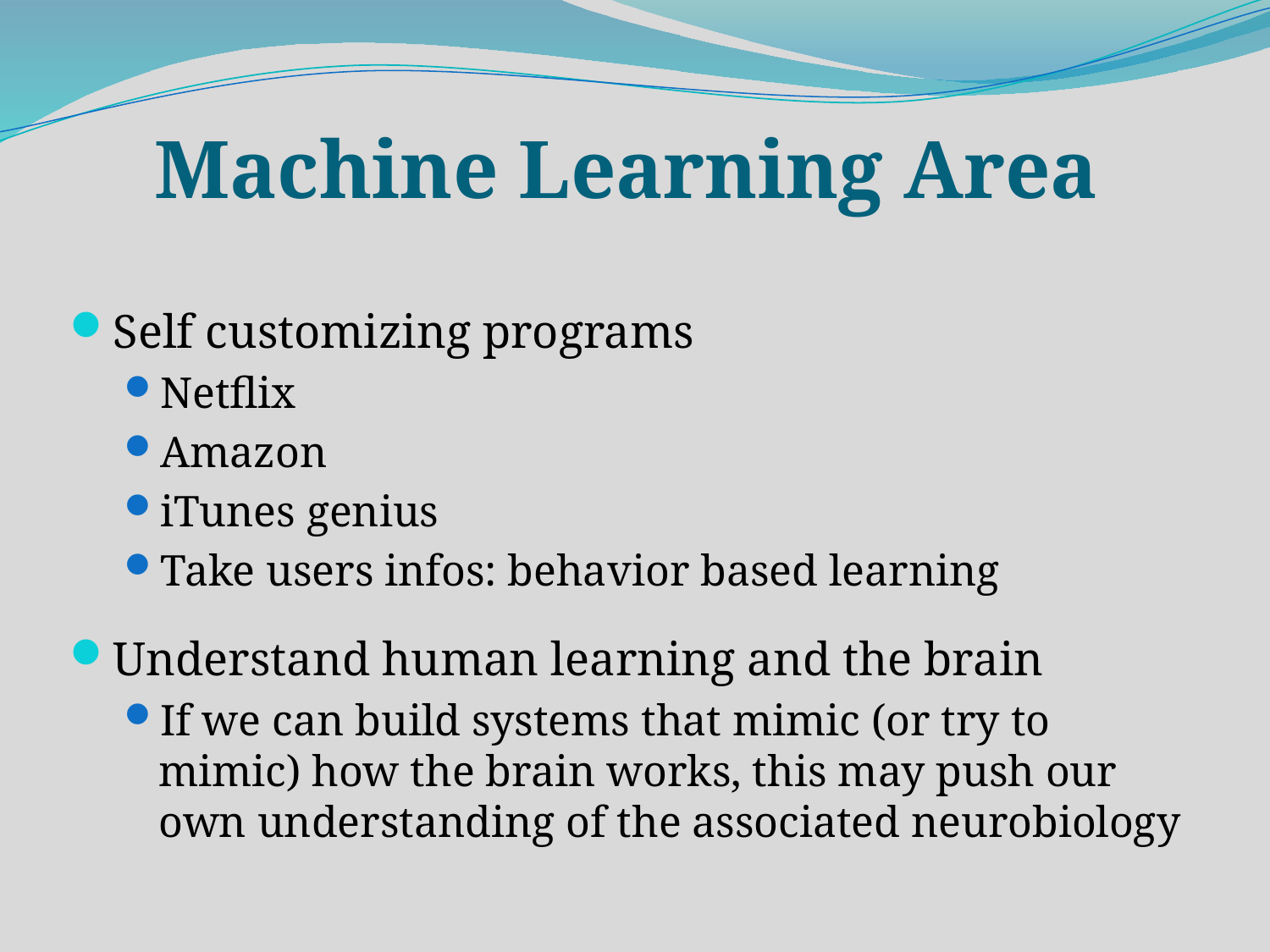

# Machine Learning Area
Self customizing programs
Netflix
Amazon
iTunes genius
Take users infos: behavior based learning
Understand human learning and the brain
If we can build systems that mimic (or try to mimic) how the brain works, this may push our own understanding of the associated neurobiology